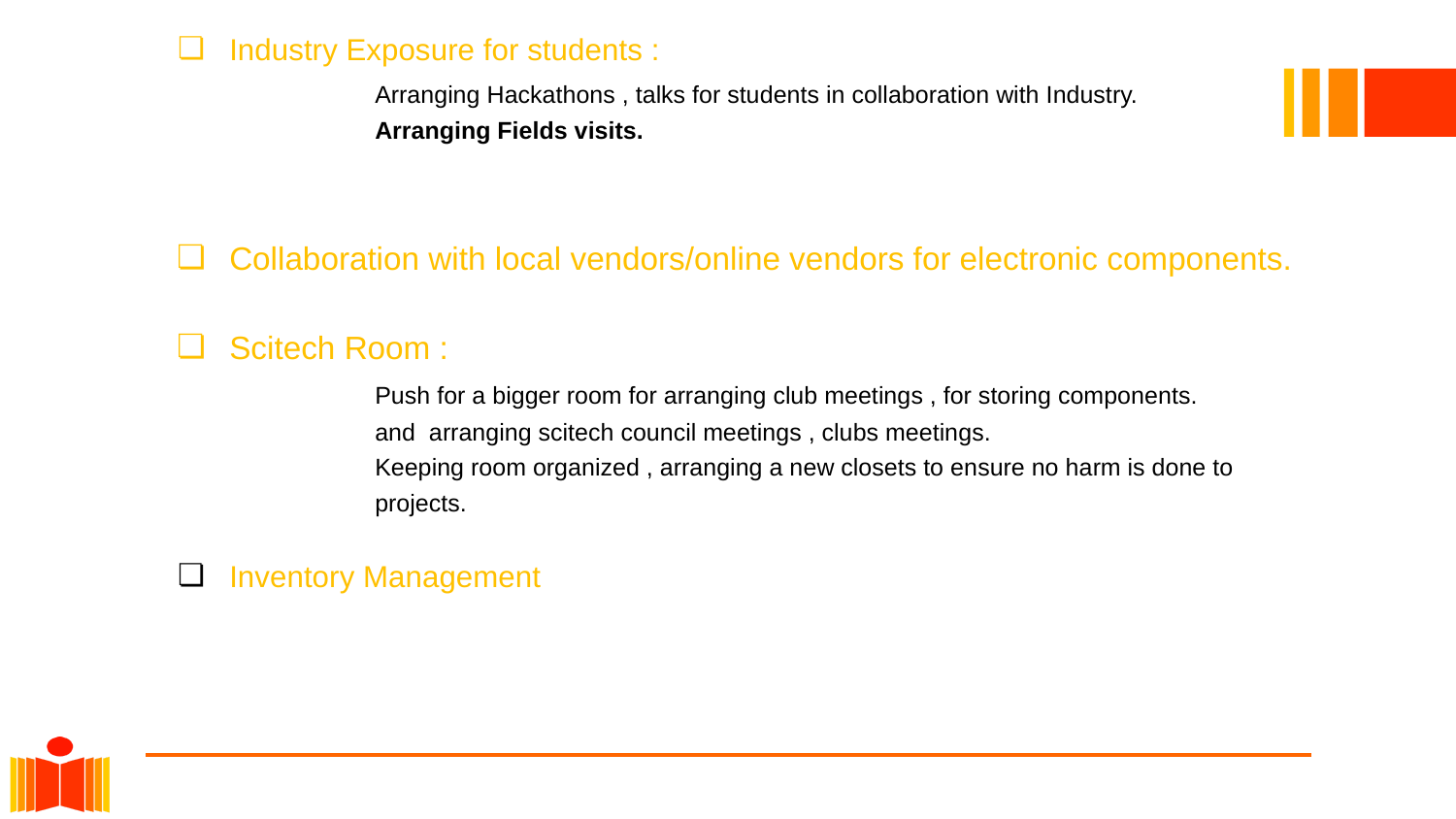

Industry Exposure for students :
	Arranging Hackathons , talks for students in collaboration with Industry.
	Arranging Fields visits.

Collaboration with local vendors/online vendors for electronic components.

Scitech Room :
 	Push for a bigger room for arranging club meetings , for storing components.
	and  arranging scitech council meetings , clubs meetings.
	Keeping room organized , arranging a new closets to ensure no harm is done to
	projects.

Inventory Management